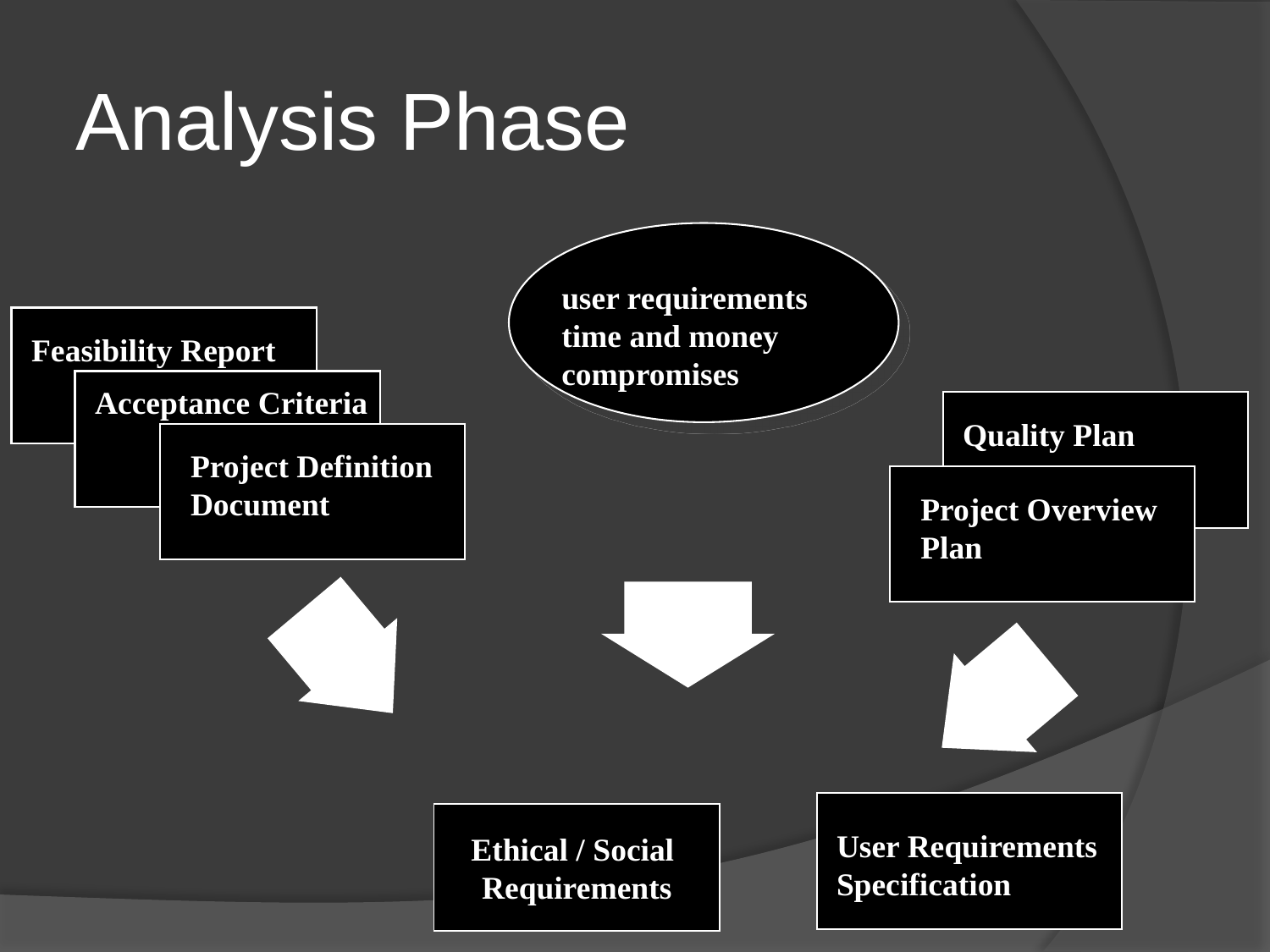

# Analysis Phase

user requirements
time and money
compromises

Feasibility Report

Acceptance Criteria

Quality Plan

Project Definition
Document

Project Overview
Plan

Ethical / Social
Requirements
User Requirements
Specification